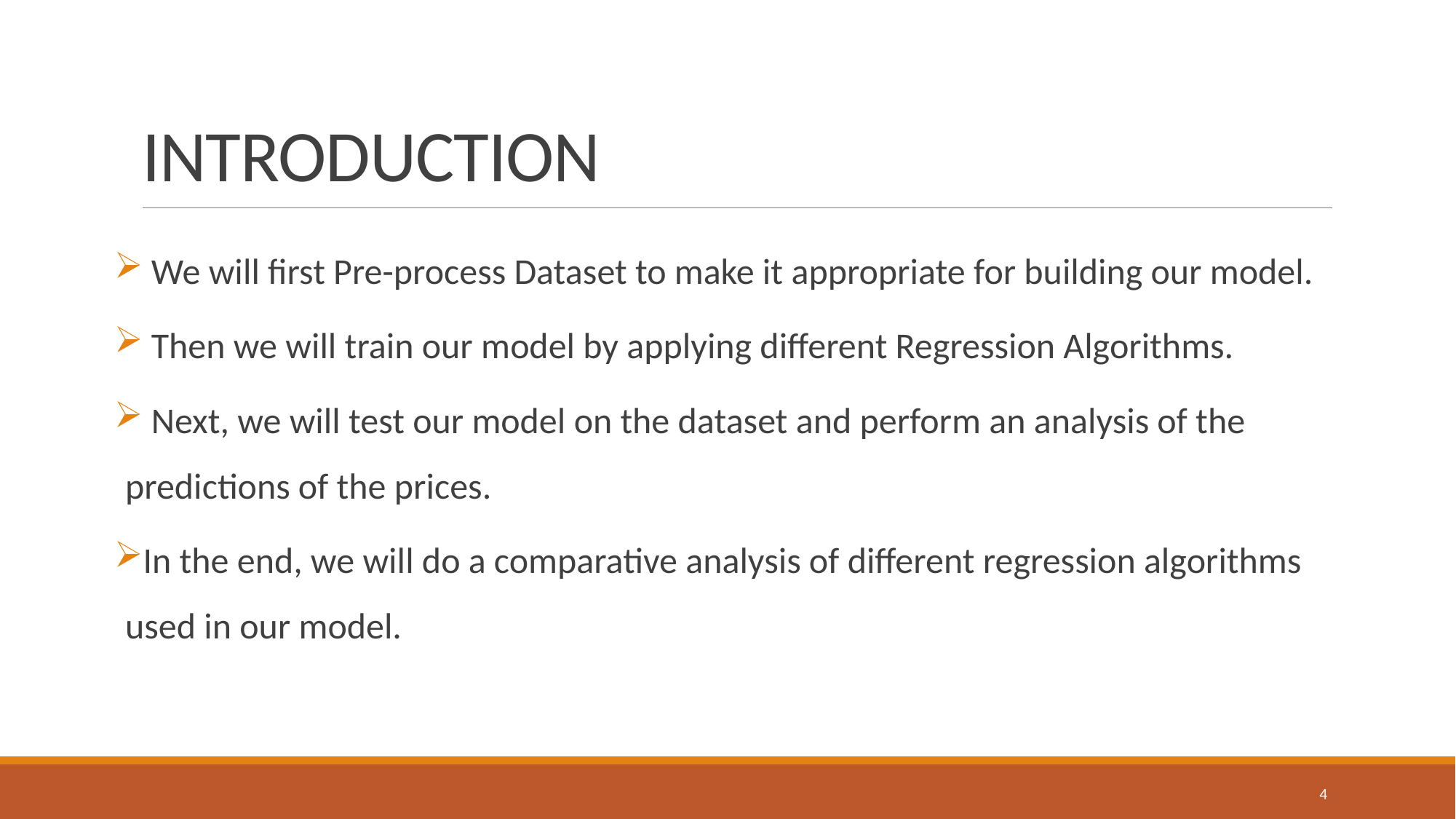

# INTRODUCTION
 We will first Pre-process Dataset to make it appropriate for building our model.
 Then we will train our model by applying different Regression Algorithms.
 Next, we will test our model on the dataset and perform an analysis of the predictions of the prices.
In the end, we will do a comparative analysis of different regression algorithms used in our model.
4